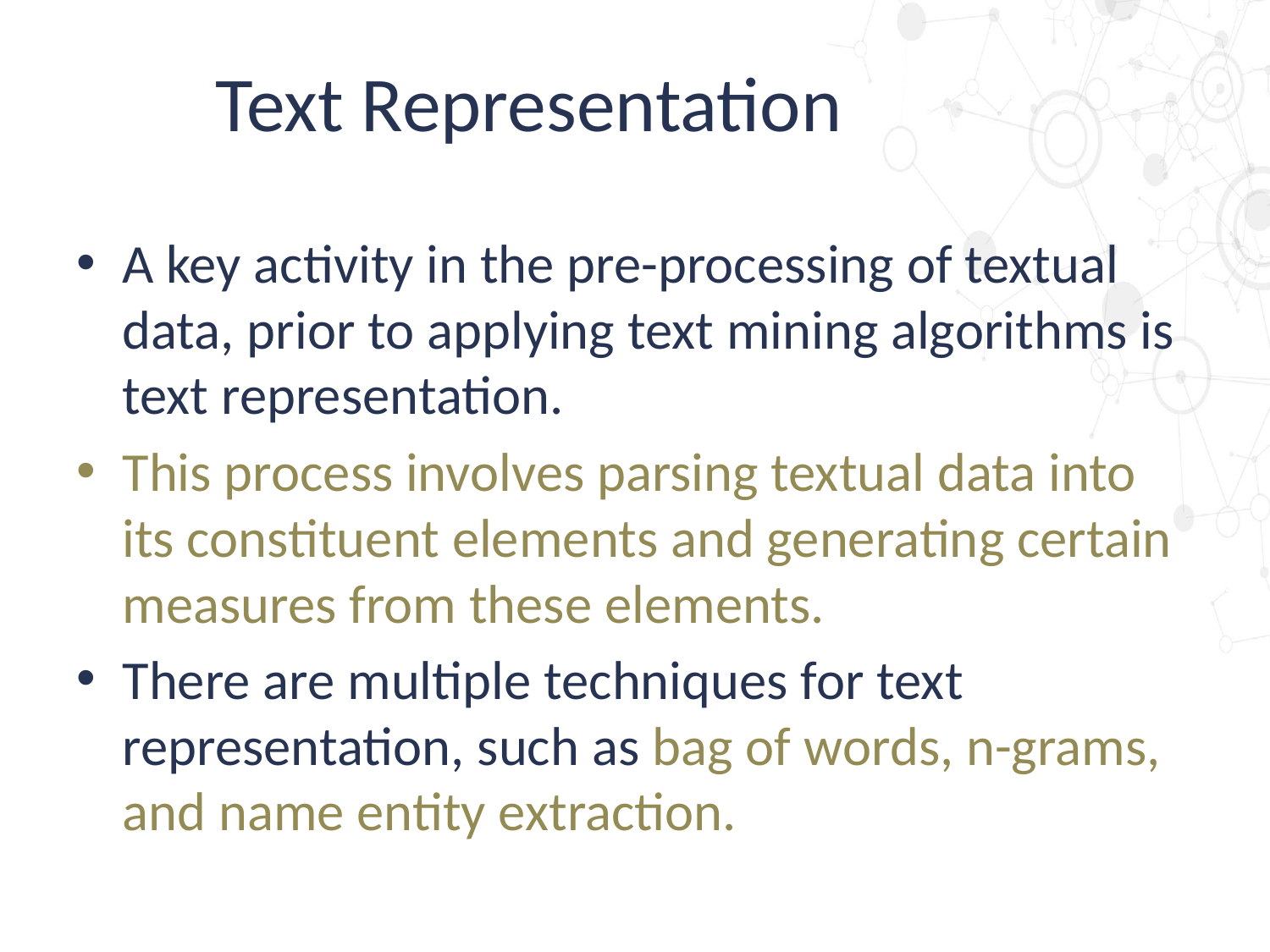

# Text Representation
A key activity in the pre-processing of textual data, prior to applying text mining algorithms is text representation.
This process involves parsing textual data into its constituent elements and generating certain measures from these elements.
There are multiple techniques for text representation, such as bag of words, n-grams, and name entity extraction.